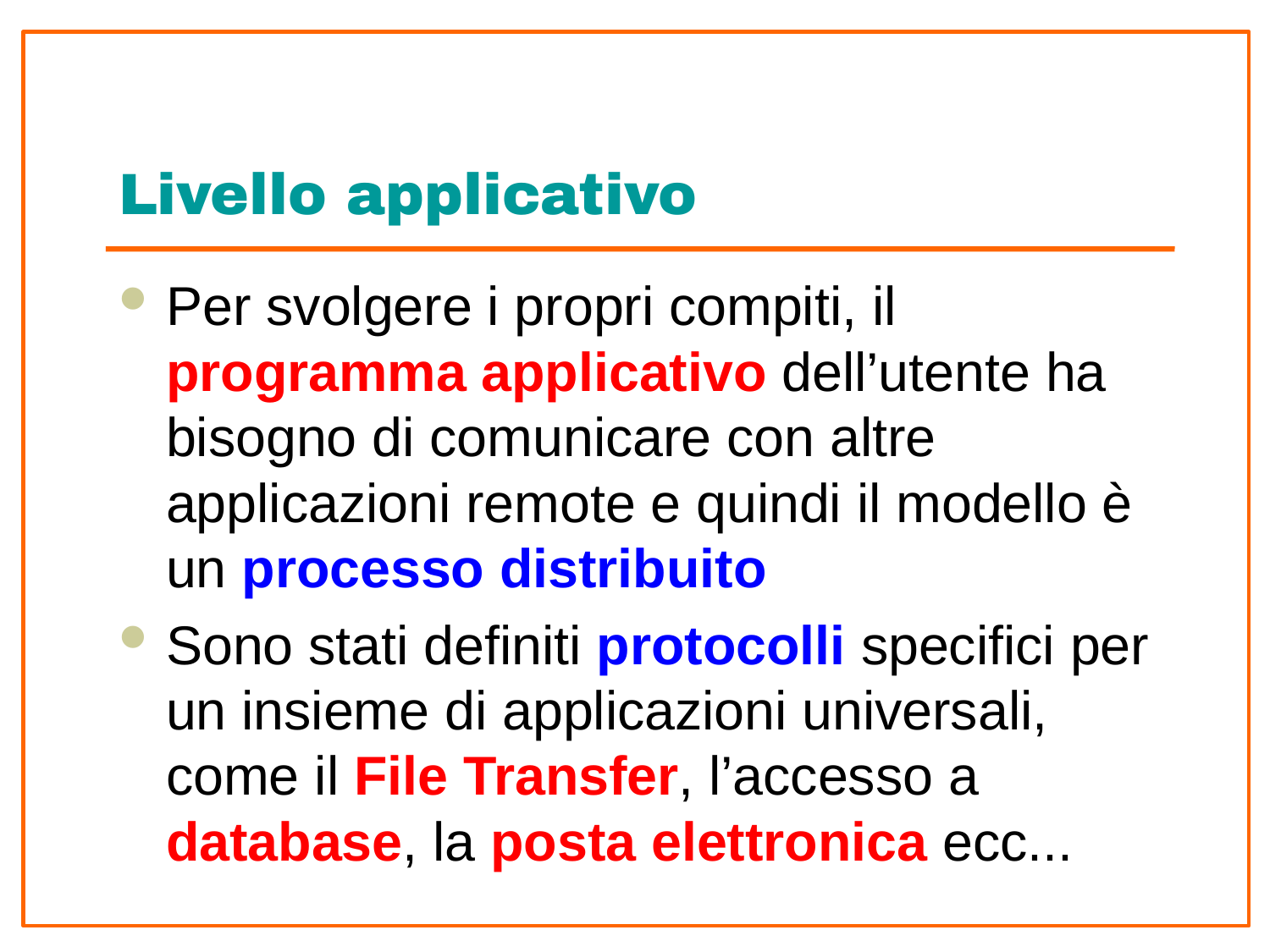

# Livello applicativo
Per svolgere i propri compiti, il programma applicativo dell’utente ha bisogno di comunicare con altre applicazioni remote e quindi il modello è un processo distribuito
Sono stati definiti protocolli specifici per un insieme di applicazioni universali, come il File Transfer, l’accesso a database, la posta elettronica ecc...